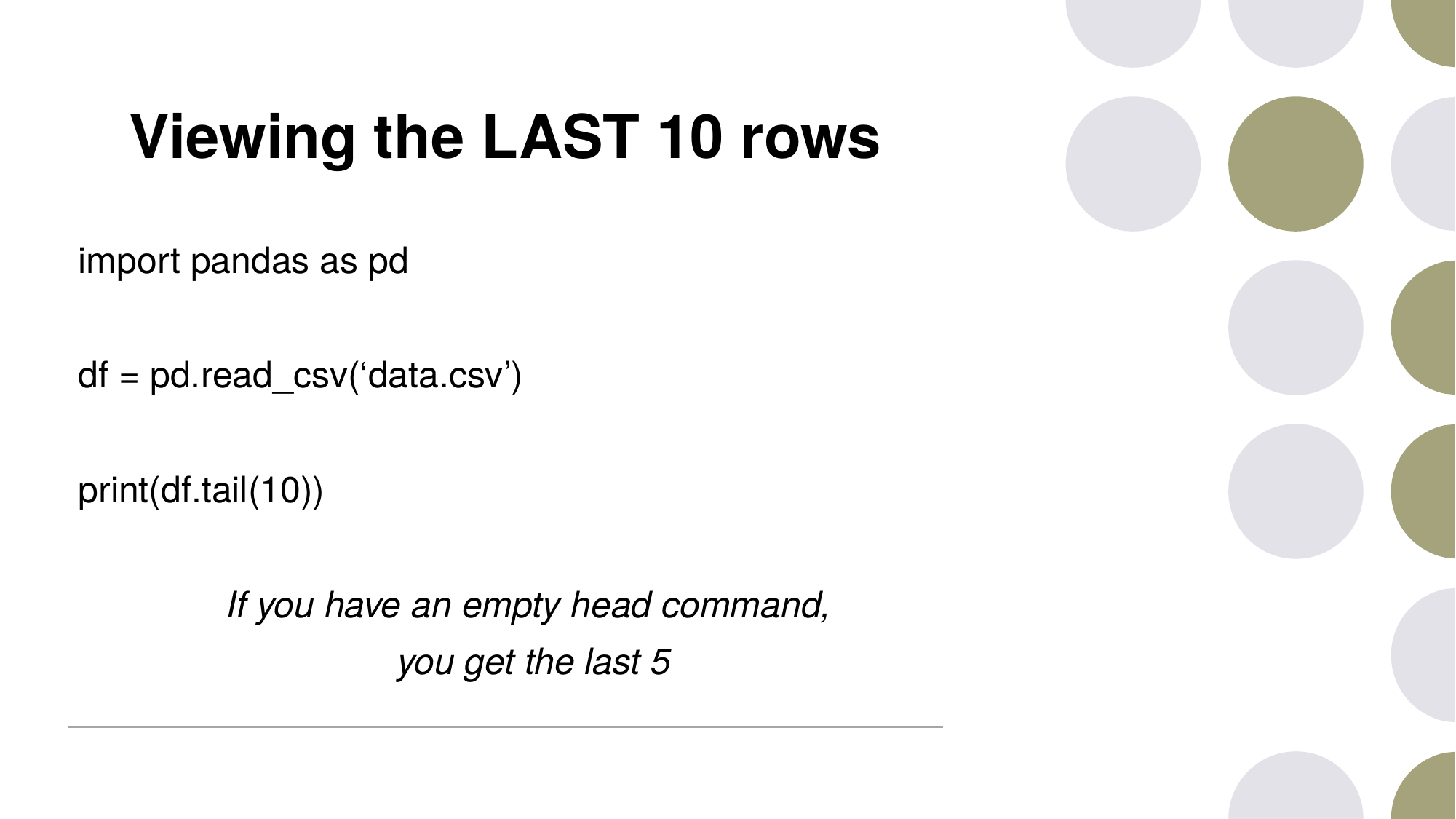

# Viewing the LAST 10 rows
import pandas as pd

df = pd.read_csv(‘data.csv’)

print(df.tail(10))

If you have an empty head command,
you get the last 5